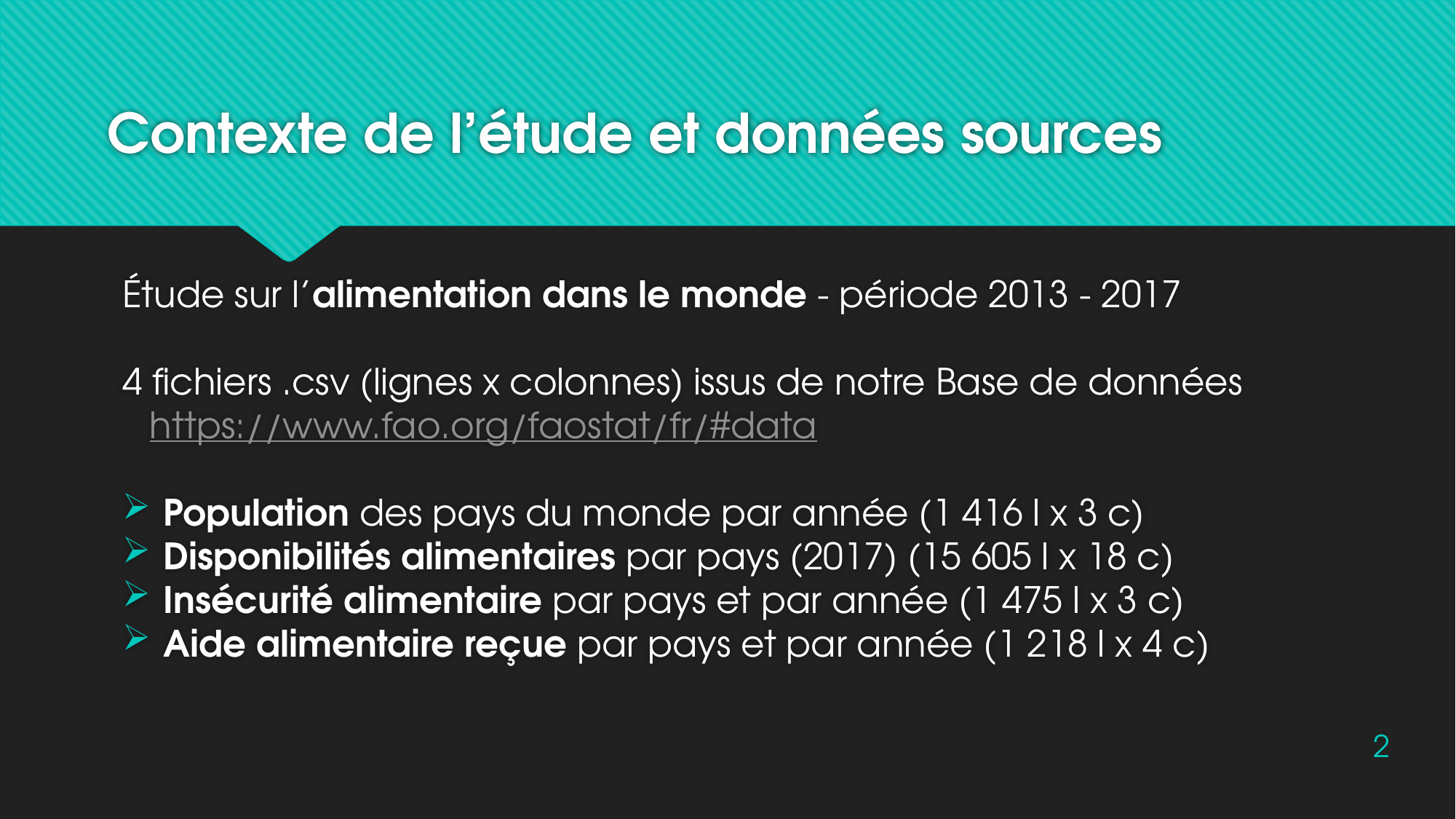

# Contexte de l’étude et données sources
Étude sur l’alimentation dans le monde - période 2013 - 2017

4 fichiers .csv (lignes x colonnes) issus de notre Base de données https://www.fao.org/faostat/fr/#data

Population des pays du monde par année (1 416 l x 3 c)
Disponibilités alimentaires par pays (2017) (15 605 l x 18 c)
Insécurité alimentaire par pays et par année (1 475 l x 3 c)
Aide alimentaire reçue par pays et par année (1 218 l x 4 c)

2